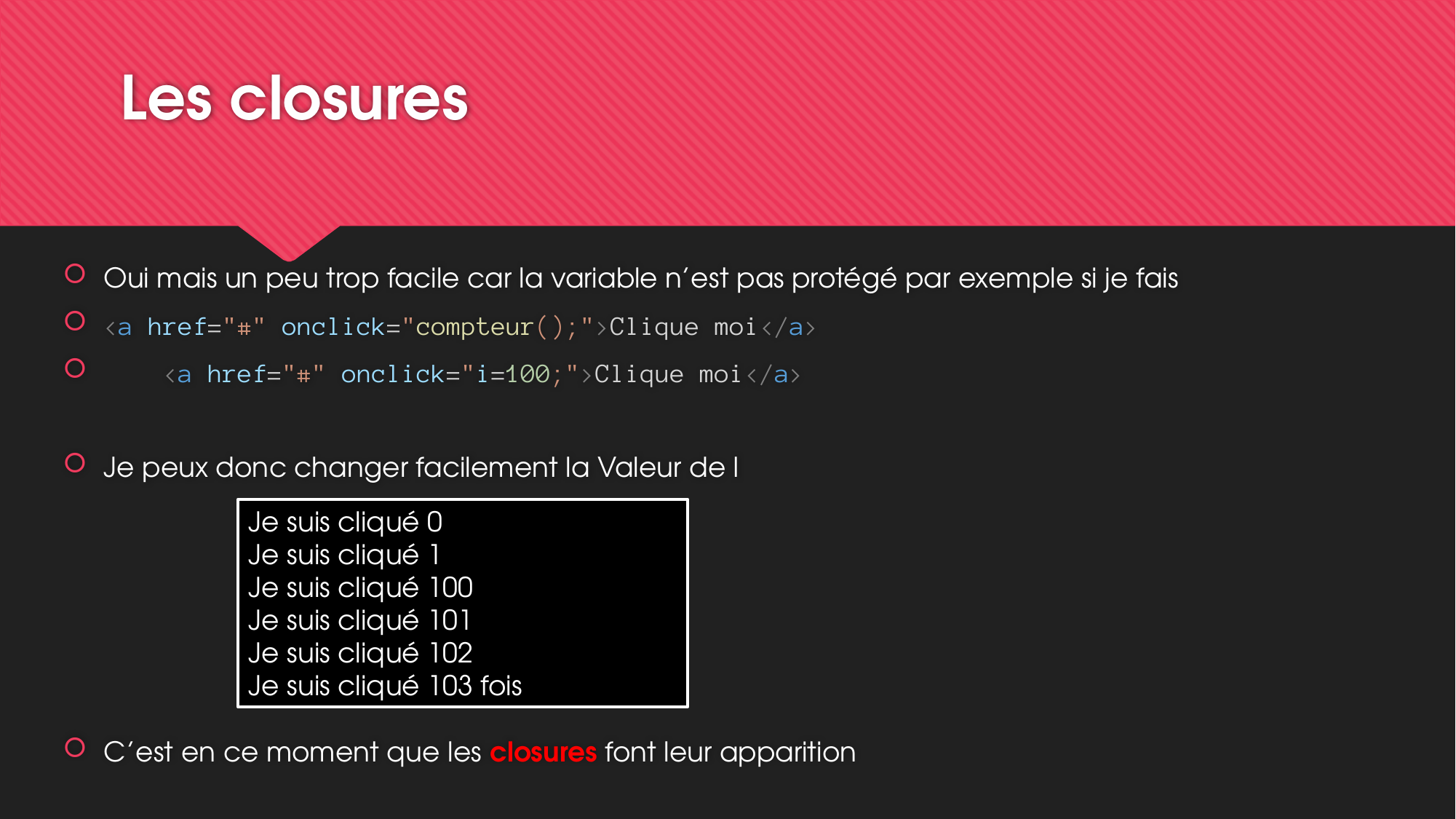

# Les closures
Oui mais un peu trop facile car la variable n’est pas protégé par exemple si je fais
<a href="#" onclick="compteur();">Clique moi</a>
    <a href="#" onclick="i=100;">Clique moi</a>

Je peux donc changer facilement la Valeur de I

C’est en ce moment que les closures font leur apparition

Je suis cliqué 0
Je suis cliqué 1
Je suis cliqué 100
Je suis cliqué 101
Je suis cliqué 102
Je suis cliqué 103 fois